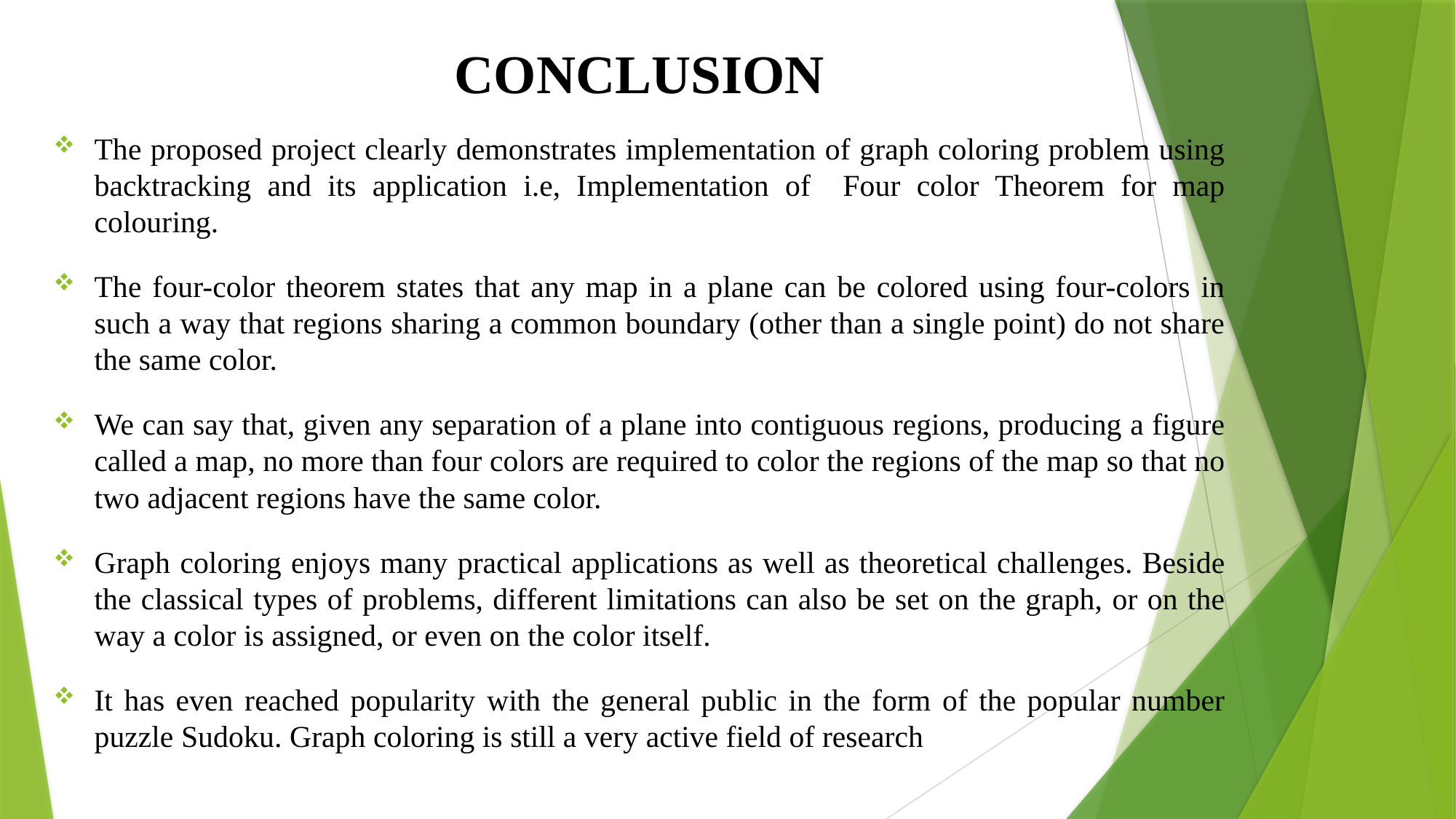

# CONCLUSION
The proposed project clearly demonstrates implementation of graph coloring problem using backtracking and its application i.e, Implementation of  Four color Theorem for map colouring.
The four-color theorem states that any map in a plane can be colored using four-colors in such a way that regions sharing a common boundary (other than a single point) do not share the same color.
We can say that, given any separation of a plane into contiguous regions, producing a figure called a map, no more than four colors are required to color the regions of the map so that no two adjacent regions have the same color.
Graph coloring enjoys many practical applications as well as theoretical challenges. Beside the classical types of problems, different limitations can also be set on the graph, or on the way a color is assigned, or even on the color itself.
It has even reached popularity with the general public in the form of the popular number puzzle Sudoku. Graph coloring is still a very active field of research